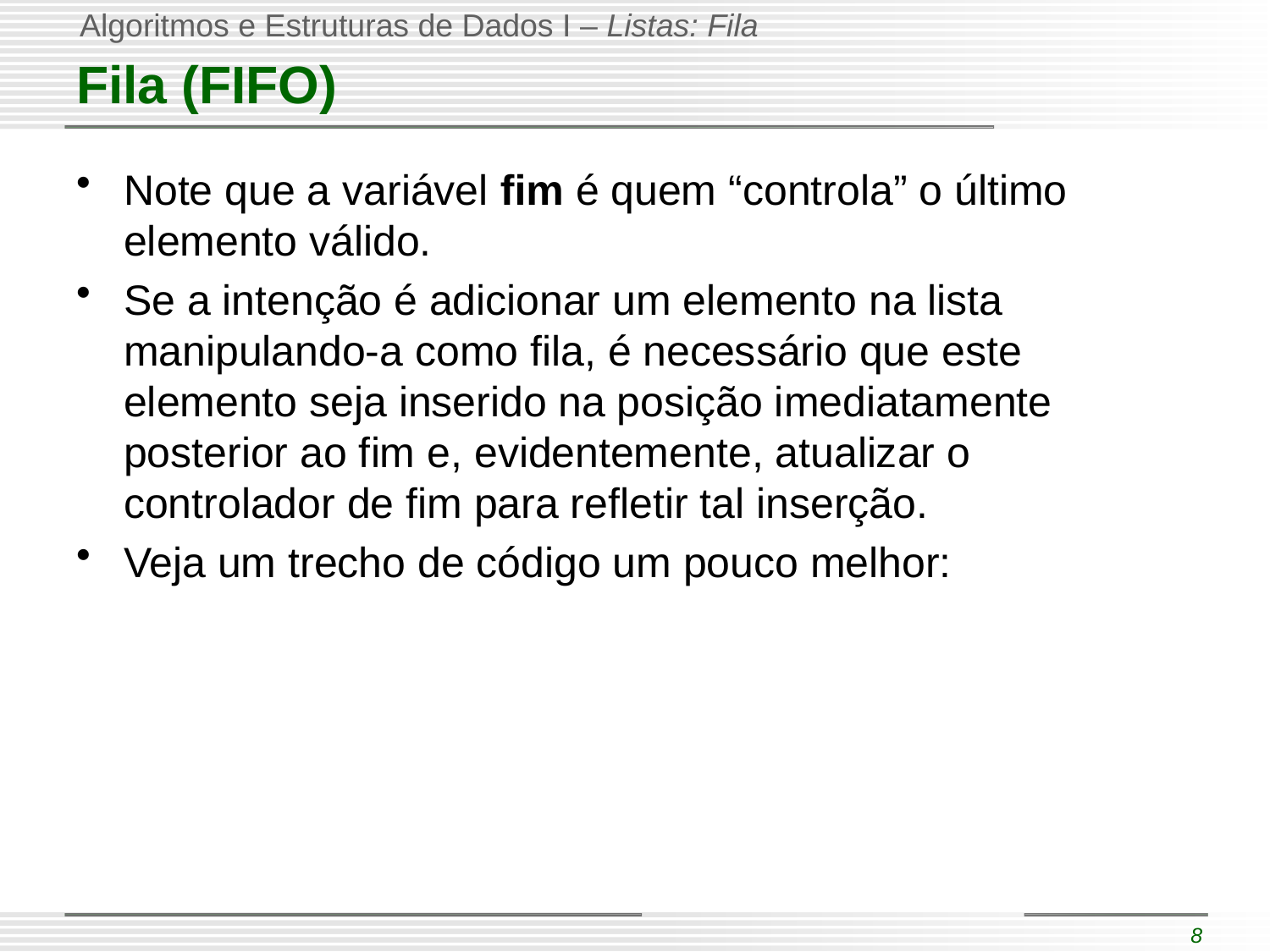

# Fila (FIFO)
Note que a variável fim é quem “controla” o último elemento válido.
Se a intenção é adicionar um elemento na lista manipulando-a como fila, é necessário que este elemento seja inserido na posição imediatamente posterior ao fim e, evidentemente, atualizar o controlador de fim para refletir tal inserção.
Veja um trecho de código um pouco melhor: